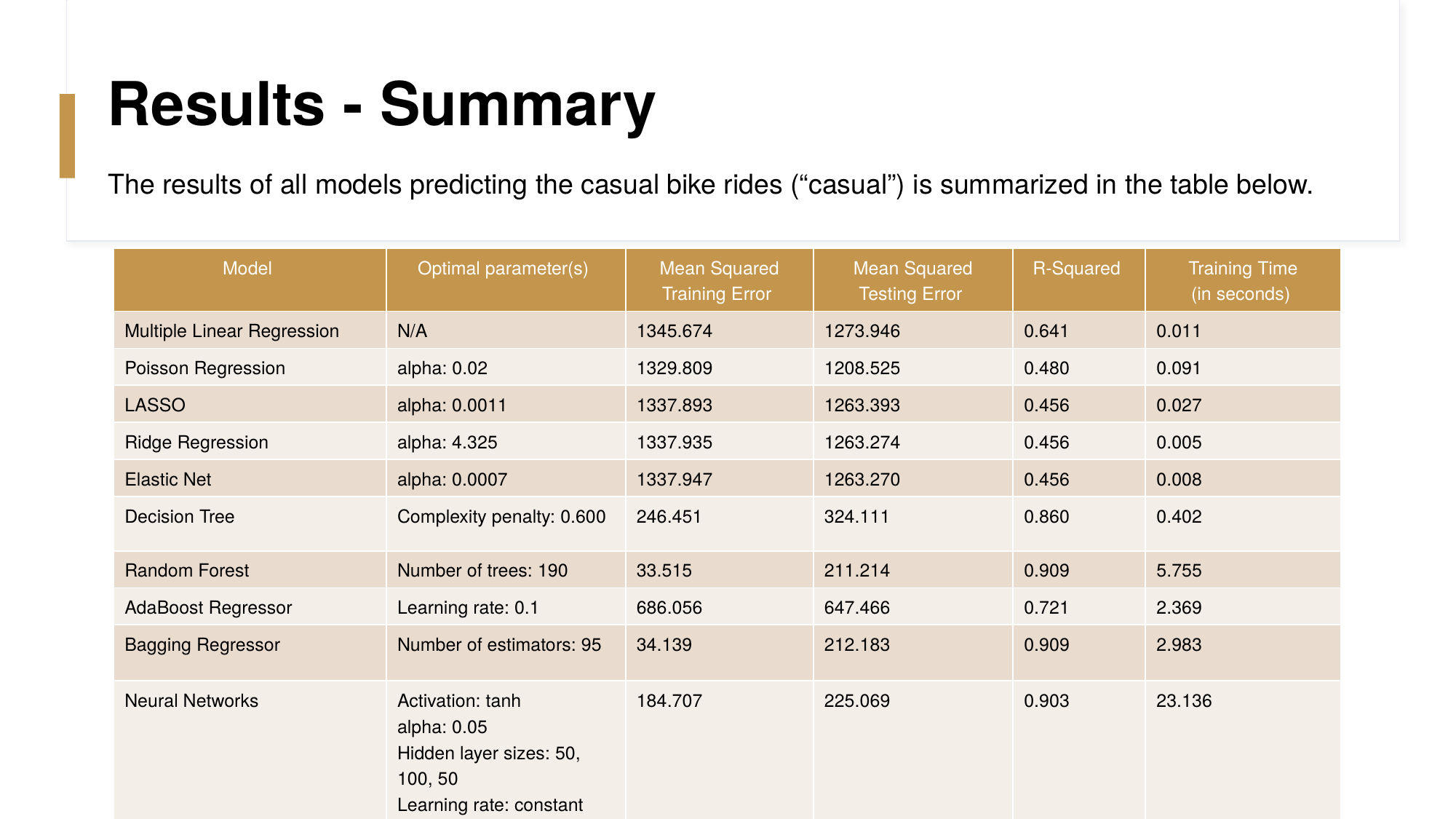

# Results - Summary
The results of all models predicting the casual bike rides (“casual”) is summarized in the table below.
| Model | Optimal parameter(s) | Mean Squared Training Error | Mean Squared Testing Error | R-Squared | Training Time (in seconds) |
| --- | --- | --- | --- | --- | --- |
| Multiple Linear Regression | N/A | 1345.674 | 1273.946 | 0.641 | 0.011 |
| Poisson Regression | alpha: 0.02 | 1329.809 | 1208.525 | 0.480 | 0.091 |
| LASSO | alpha: 0.0011 | 1337.893 | 1263.393 | 0.456 | 0.027 |
| Ridge Regression | alpha: 4.325 | 1337.935 | 1263.274 | 0.456 | 0.005 |
| Elastic Net | alpha: 0.0007 | 1337.947 | 1263.270 | 0.456 | 0.008 |
| Decision Tree | Complexity penalty: 0.600 | 246.451 | 324.111 | 0.860 | 0.402 |
| Random Forest | Number of trees: 190 | 33.515 | 211.214 | 0.909 | 5.755 |
| AdaBoost Regressor | Learning rate: 0.1 | 686.056 | 647.466 | 0.721 | 2.369 |
| Bagging Regressor | Number of estimators: 95 | 34.139 | 212.183 | 0.909 | 2.983 |
| Neural Networks | Activation: tanh  alpha: 0.05  Hidden layer sizes: 50, 100, 50  Learning rate: constant  Solver: adam | 184.707 | 225.069 | 0.903 | 23.136 |